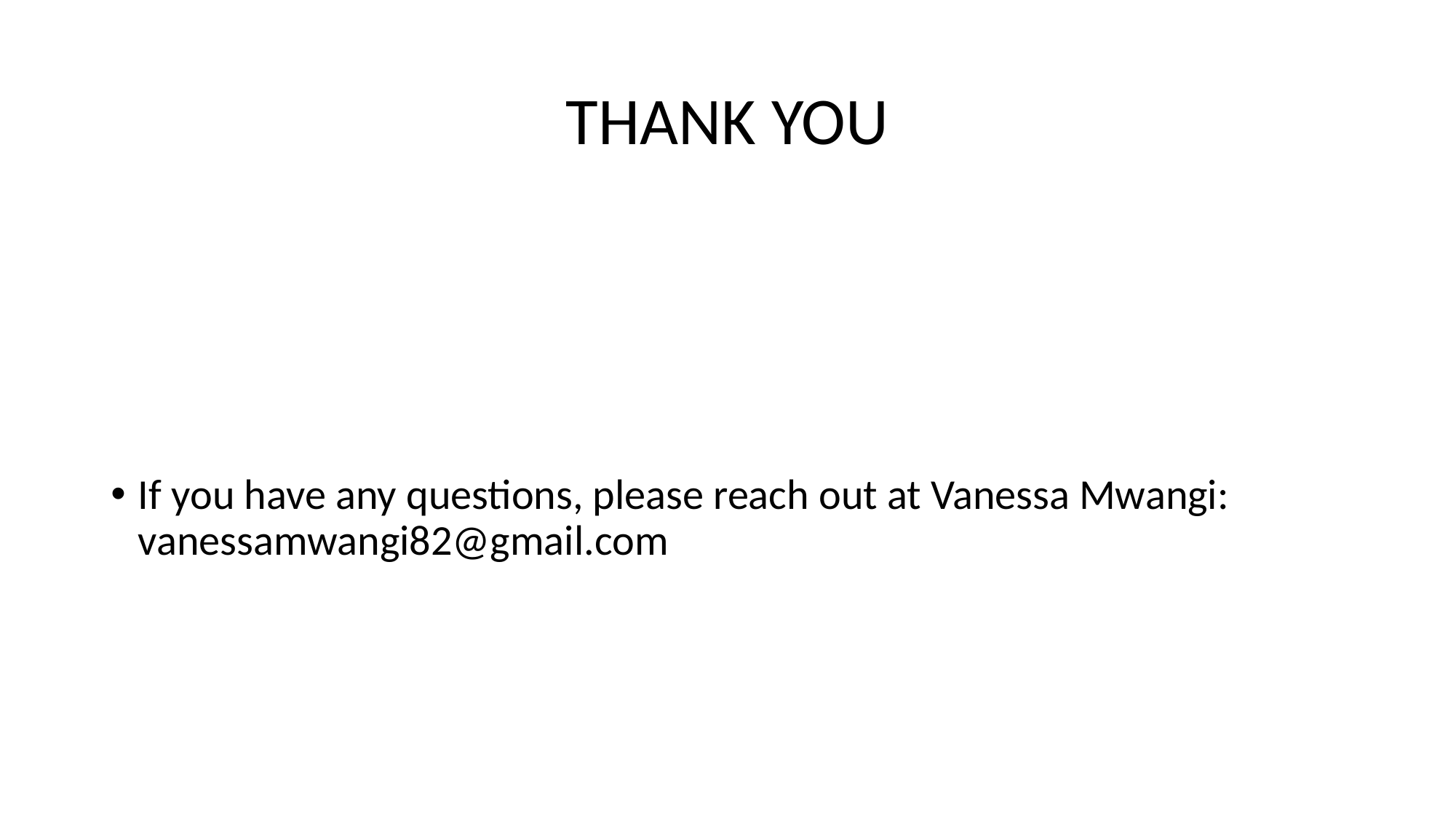

# THANK YOU

If you have any questions, please reach out at Vanessa Mwangi: vanessamwangi82@gmail.com